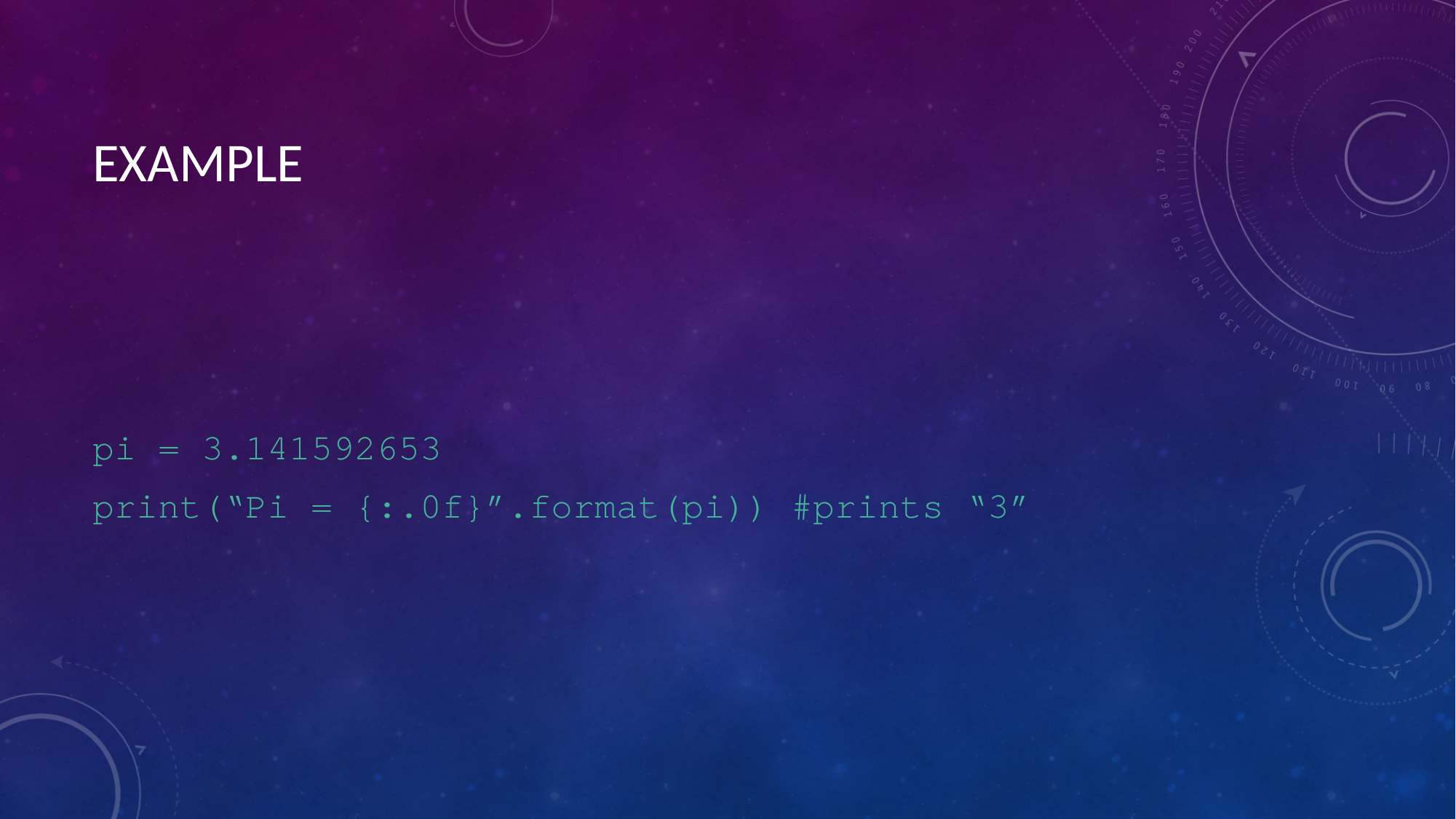

# Example
pi = 3.141592653
print(“Pi = {:.0f}”.format(pi)) #prints “3”